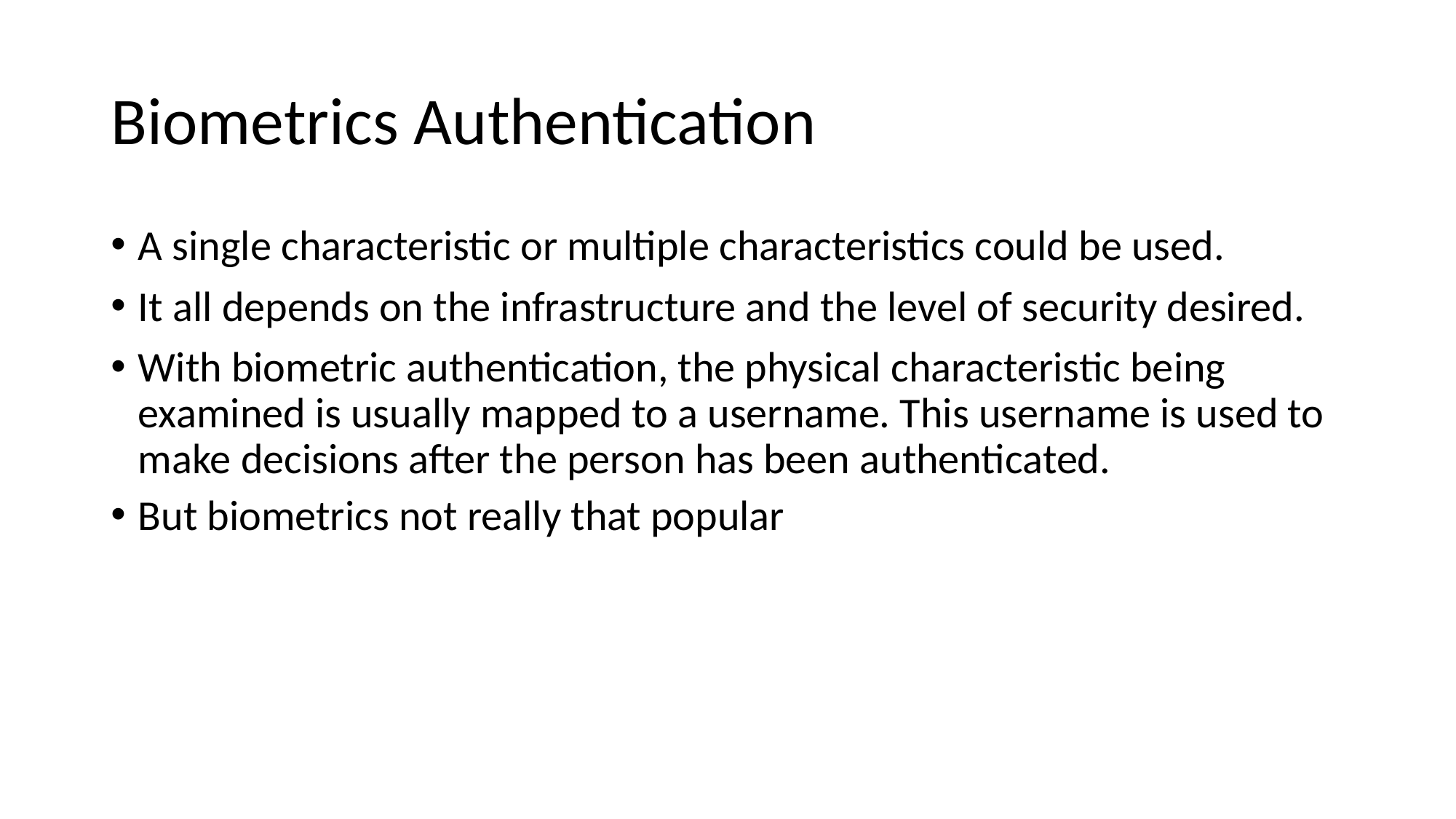

# Biometrics Authentication
A single characteristic or multiple characteristics could be used.
It all depends on the infrastructure and the level of security desired.
With biometric authentication, the physical characteristic being examined is usually mapped to a username. This username is used to make decisions after the person has been authenticated.
But biometrics not really that popular